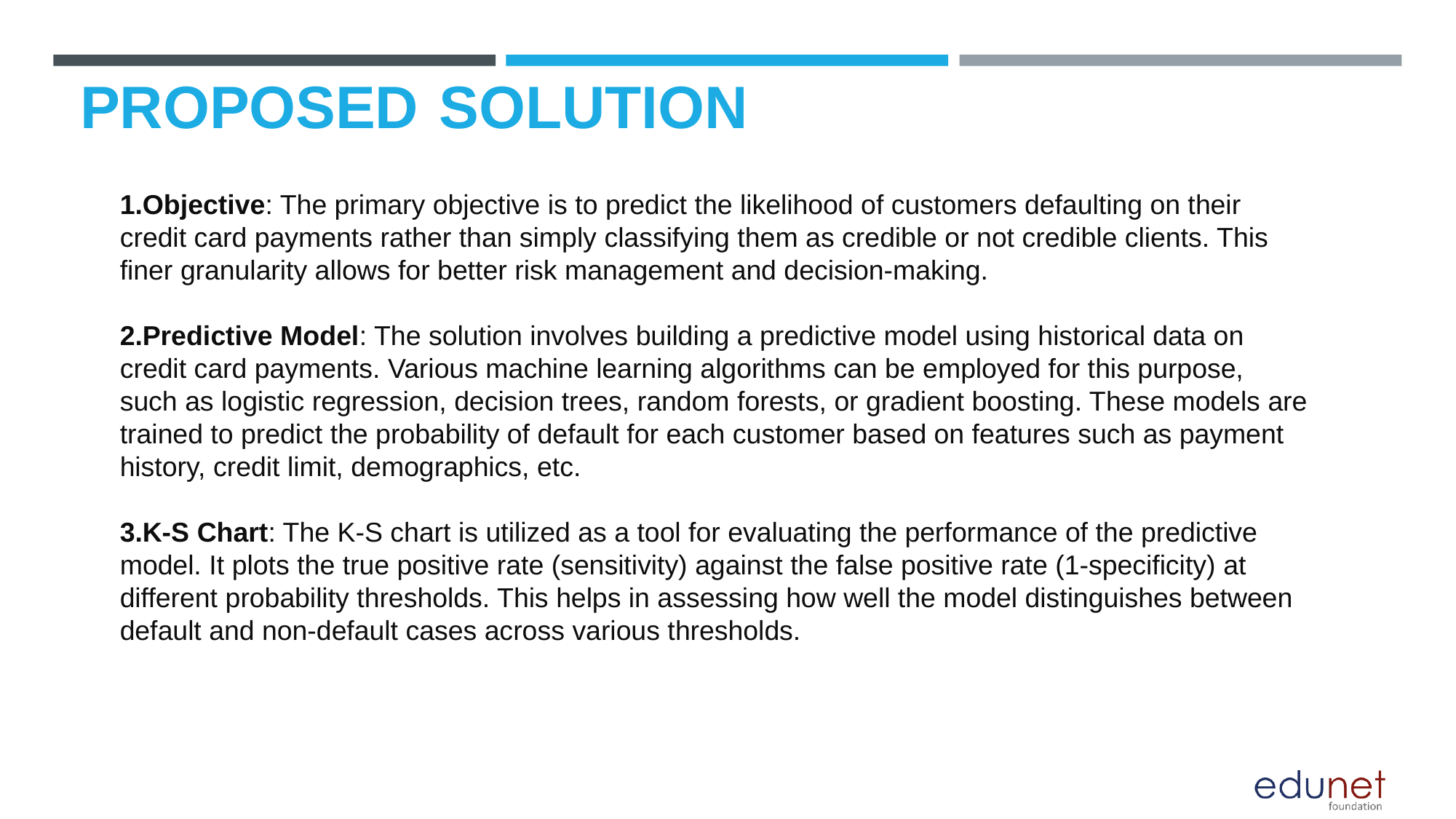

# PROPOSED SOLUTION
Objective: The primary objective is to predict the likelihood of customers defaulting on their credit card payments rather than simply classifying them as credible or not credible clients. This finer granularity allows for better risk management and decision-making.

Predictive Model: The solution involves building a predictive model using historical data on credit card payments. Various machine learning algorithms can be employed for this purpose, such as logistic regression, decision trees, random forests, or gradient boosting. These models are trained to predict the probability of default for each customer based on features such as payment history, credit limit, demographics, etc.

K-S Chart: The K-S chart is utilized as a tool for evaluating the performance of the predictive model. It plots the true positive rate (sensitivity) against the false positive rate (1-specificity) at different probability thresholds. This helps in assessing how well the model distinguishes between default and non-default cases across various thresholds.